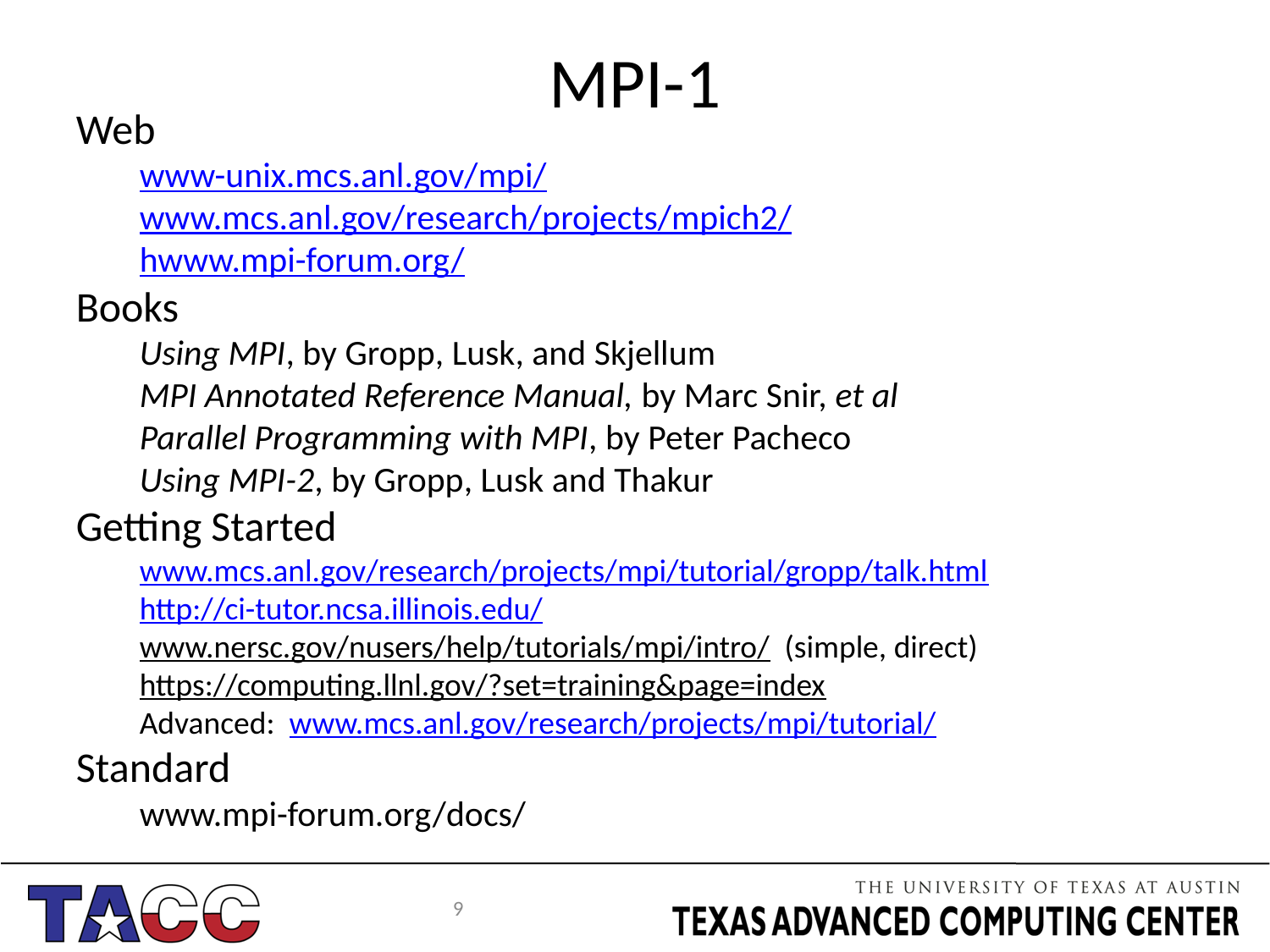

# MPI-1
Web
www-unix.mcs.anl.gov/mpi/
www.mcs.anl.gov/research/projects/mpich2/
hwww.mpi-forum.org/
Books
Using MPI, by Gropp, Lusk, and Skjellum
MPI Annotated Reference Manual, by Marc Snir, et al
Parallel Programming with MPI, by Peter Pacheco
Using MPI-2, by Gropp, Lusk and Thakur
Getting Started
www.mcs.anl.gov/research/projects/mpi/tutorial/gropp/talk.html
http://ci-tutor.ncsa.illinois.edu/
www.nersc.gov/nusers/help/tutorials/mpi/intro/  (simple, direct)
https://computing.llnl.gov/?set=training&page=index
Advanced:  www.mcs.anl.gov/research/projects/mpi/tutorial/
Standard
www.mpi-forum.org/docs/

9